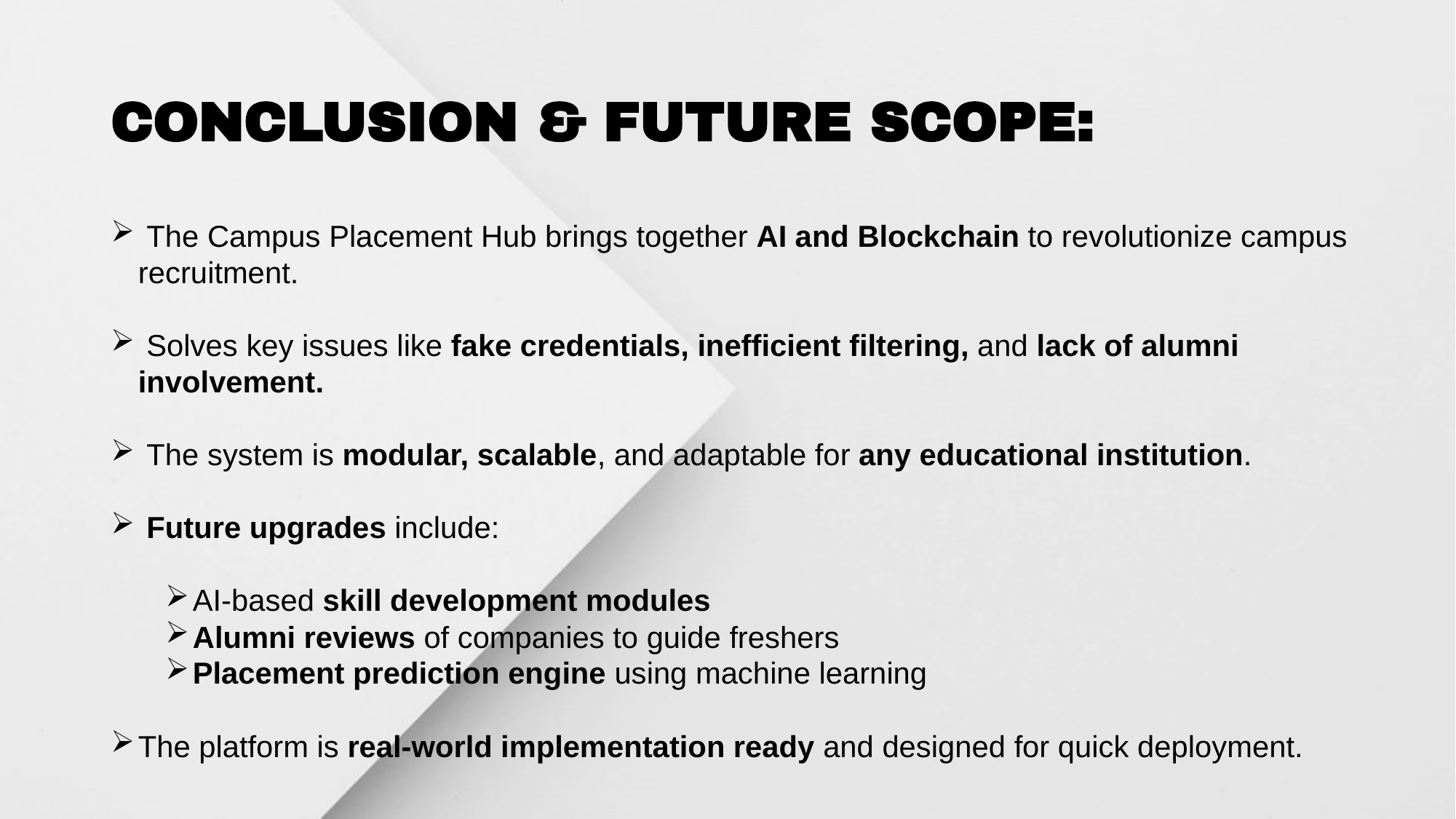

# CONCLUSION & FUTURE SCOPE:
 The Campus Placement Hub brings together AI and Blockchain to revolutionize campus recruitment.

 Solves key issues like fake credentials, inefficient filtering, and lack of alumni involvement.

 The system is modular, scalable, and adaptable for any educational institution.

 Future upgrades include:

AI-based skill development modules
Alumni reviews of companies to guide freshers
Placement prediction engine using machine learning

The platform is real-world implementation ready and designed for quick deployment.